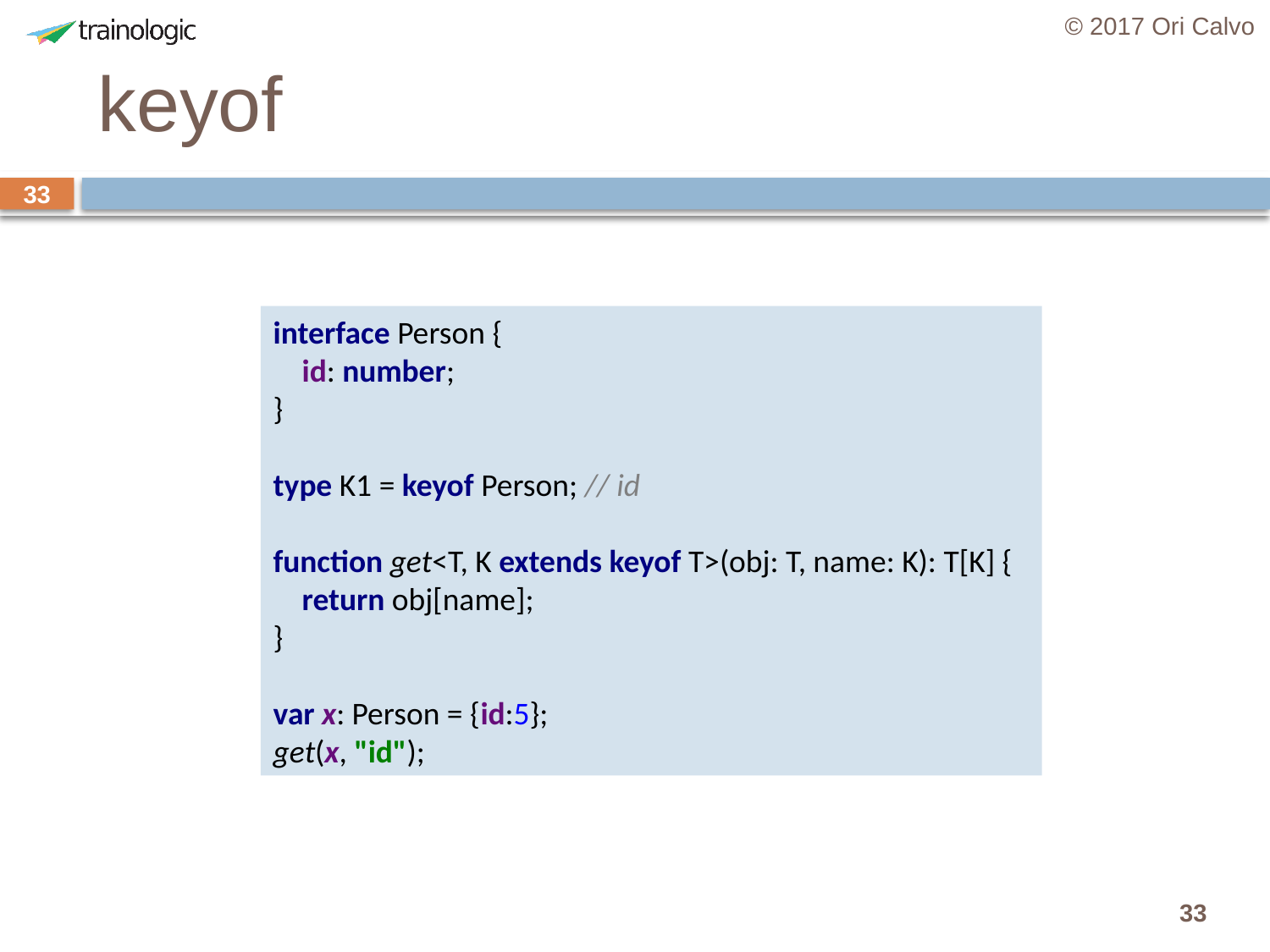

© 2017 Ori Calvo
# keyof
33
interface Person {
    id: number;
}
type K1 = keyof Person; // id
function get<T, K extends keyof T>(obj: T, name: K): T[K] {
    return obj[name];
}
var x: Person = {id:5};
get(x, "id");